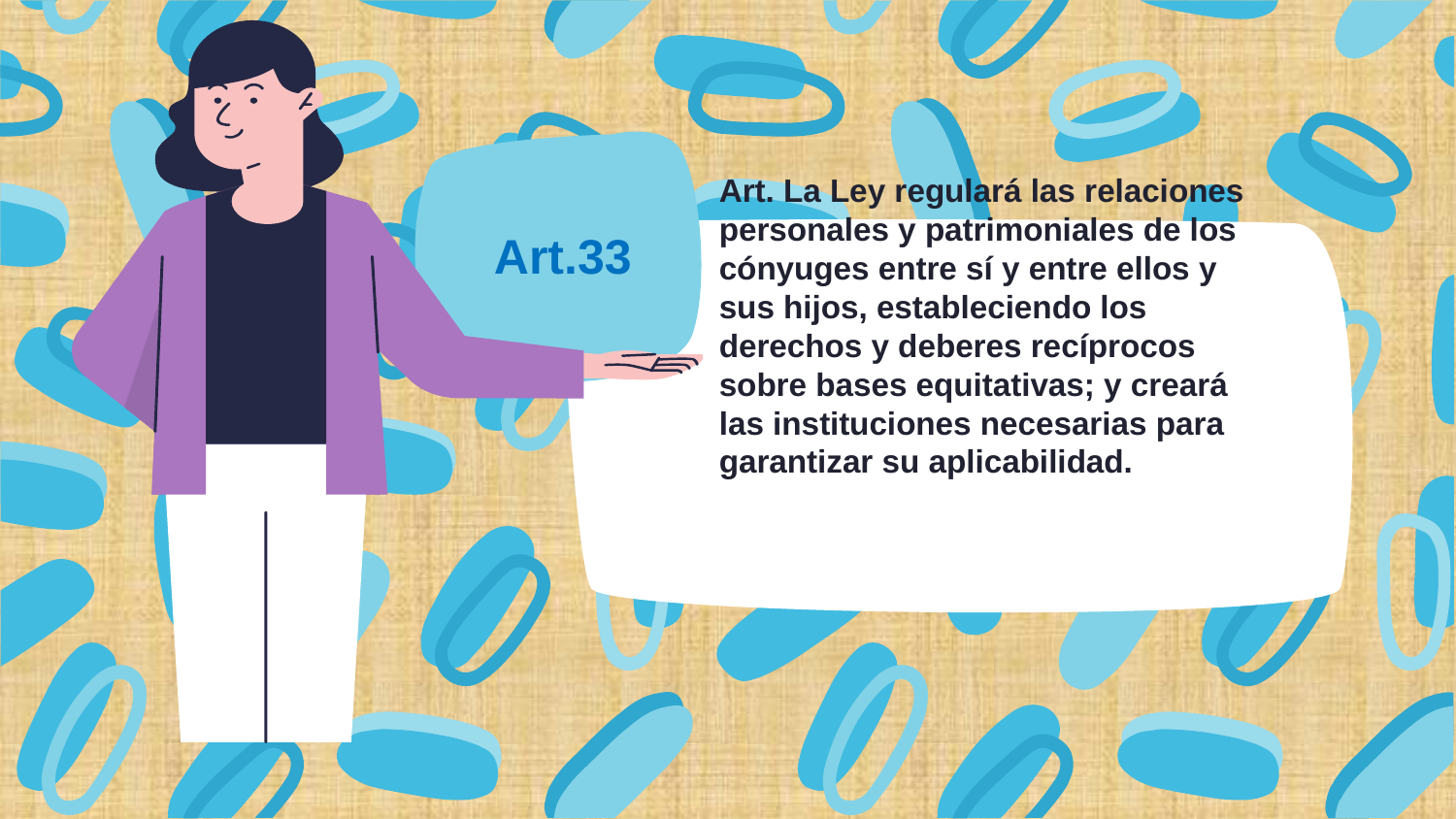

# Art. La Ley regulará las relaciones personales y patrimoniales de los cónyuges entre sí y entre ellos y sus hijos, estableciendo los derechos y deberes recíprocos sobre bases equitativas; y creará las instituciones necesarias para garantizar su aplicabilidad.

Art.33